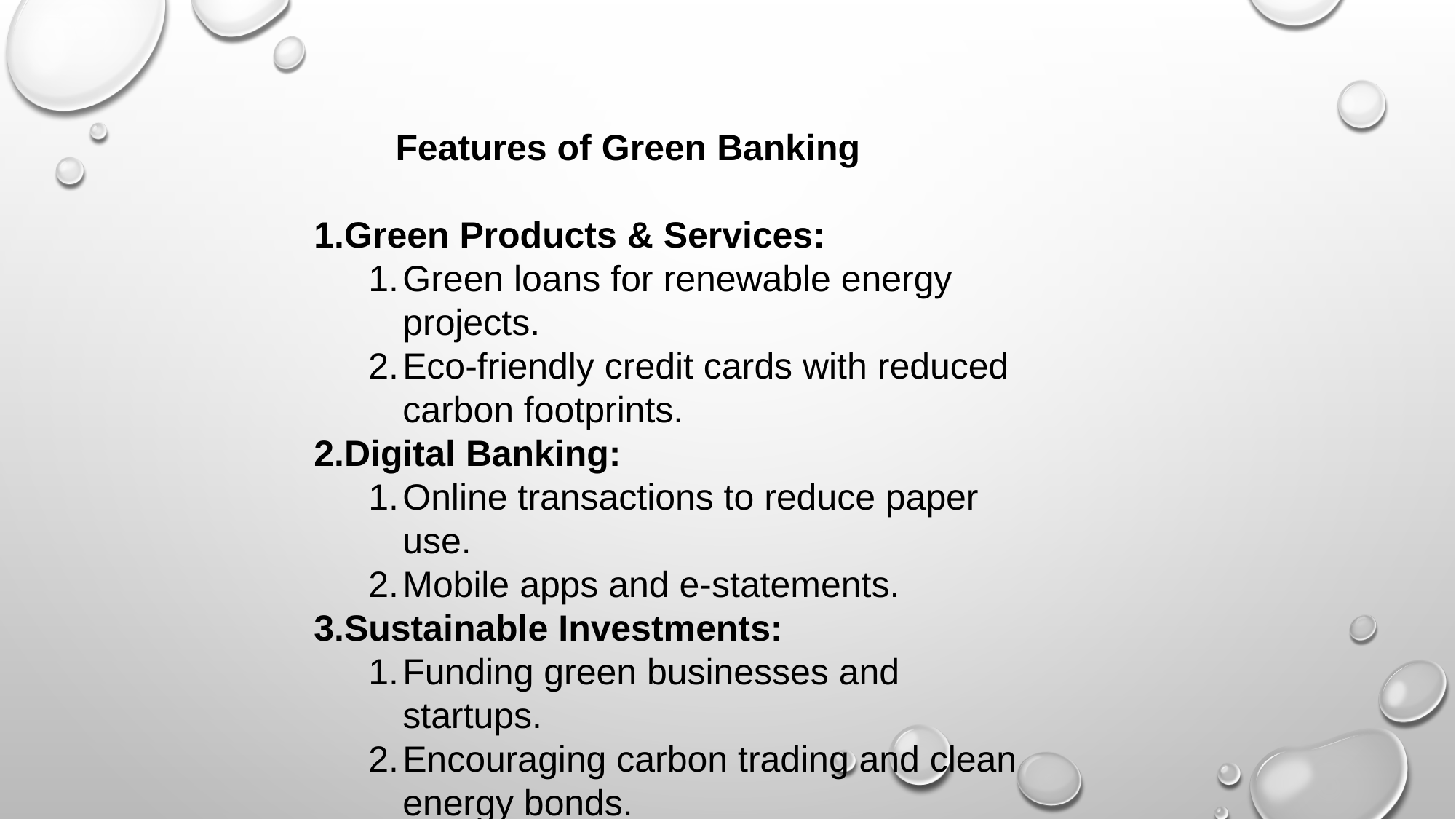

Features of Green Banking

Green Products & Services:
Green loans for renewable energy projects.
Eco-friendly credit cards with reduced carbon footprints.
Digital Banking:
Online transactions to reduce paper use.
Mobile apps and e-statements.
Sustainable Investments:
Funding green businesses and startups.
Encouraging carbon trading and clean energy bonds.